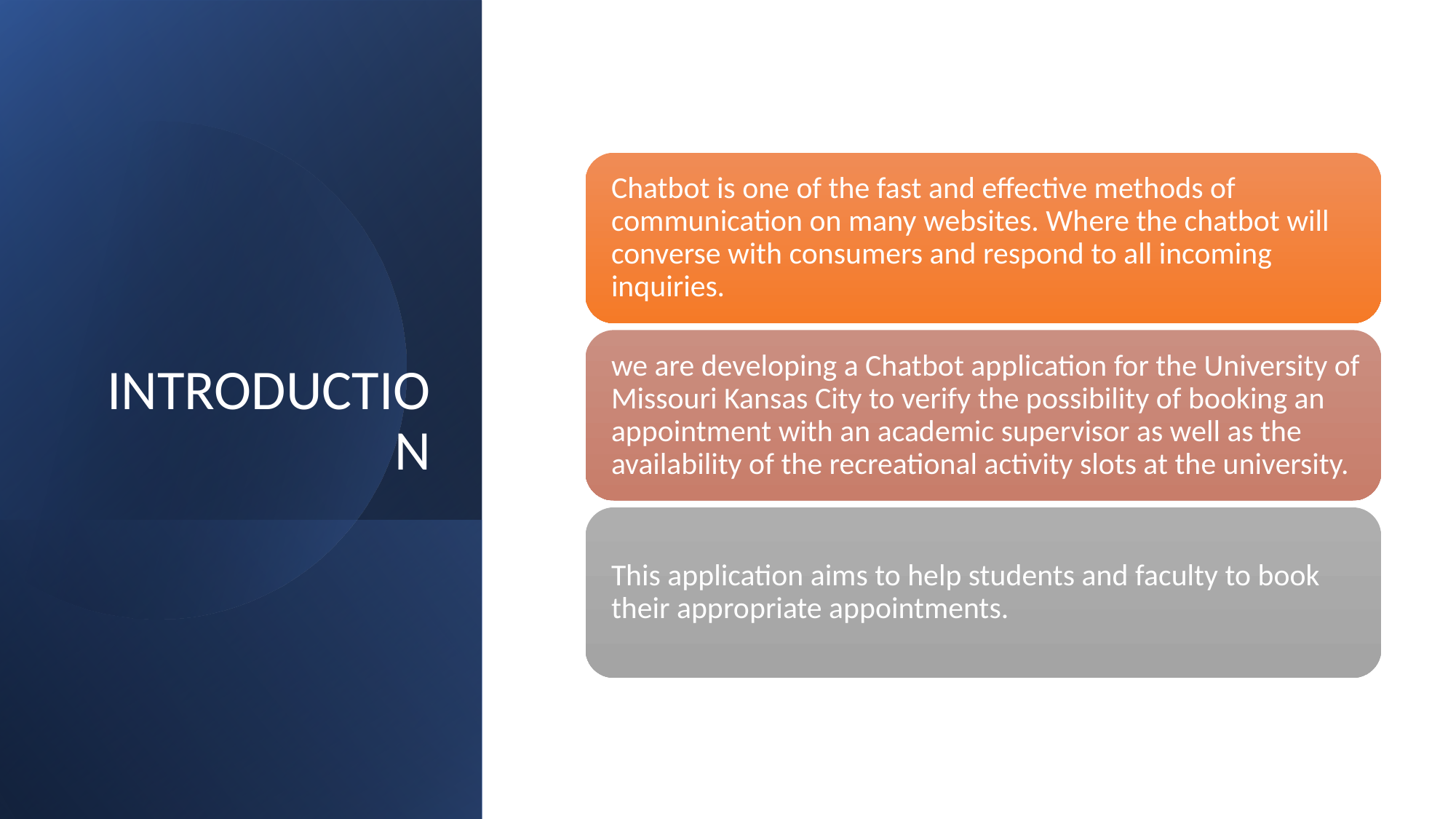

Chatbot is one of the fast and effective methods of communication on many websites. Where the chatbot will converse with consumers and respond to all incoming inquiries.
we are developing a Chatbot application for the University of Missouri Kansas City to verify the possibility of booking an appointment with an academic supervisor as well as the availability of the recreational activity slots at the university.
This application aims to help students and faculty to book their appropriate appointments.

# INTRODUCTION